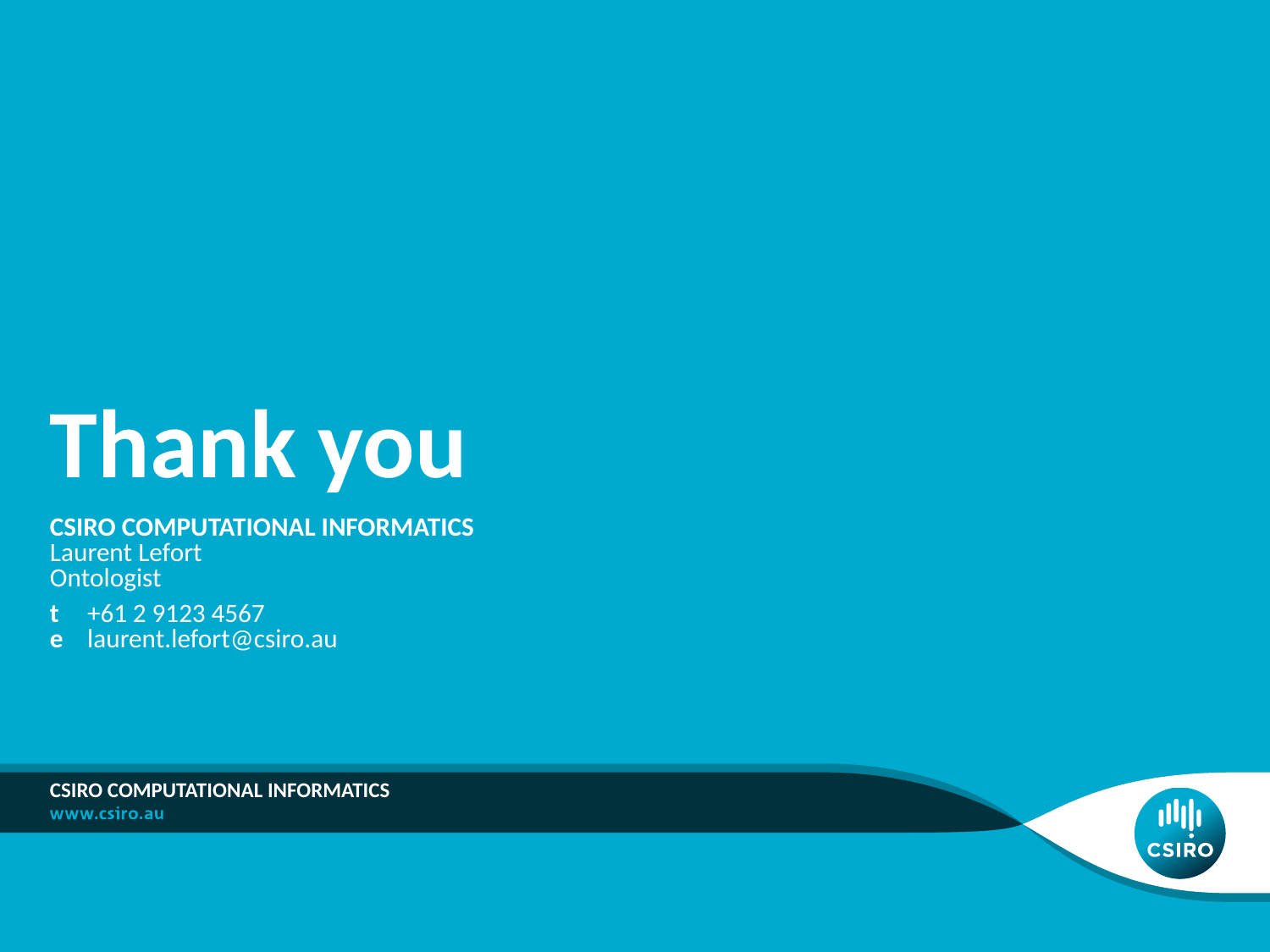

# Thank you
CSIRO COMPUTATIONAL INFORMATICS
Laurent Lefort
Ontologist
t	+61 2 9123 4567
e	laurent.lefort@csiro.au
CSIRO Computational Informatics